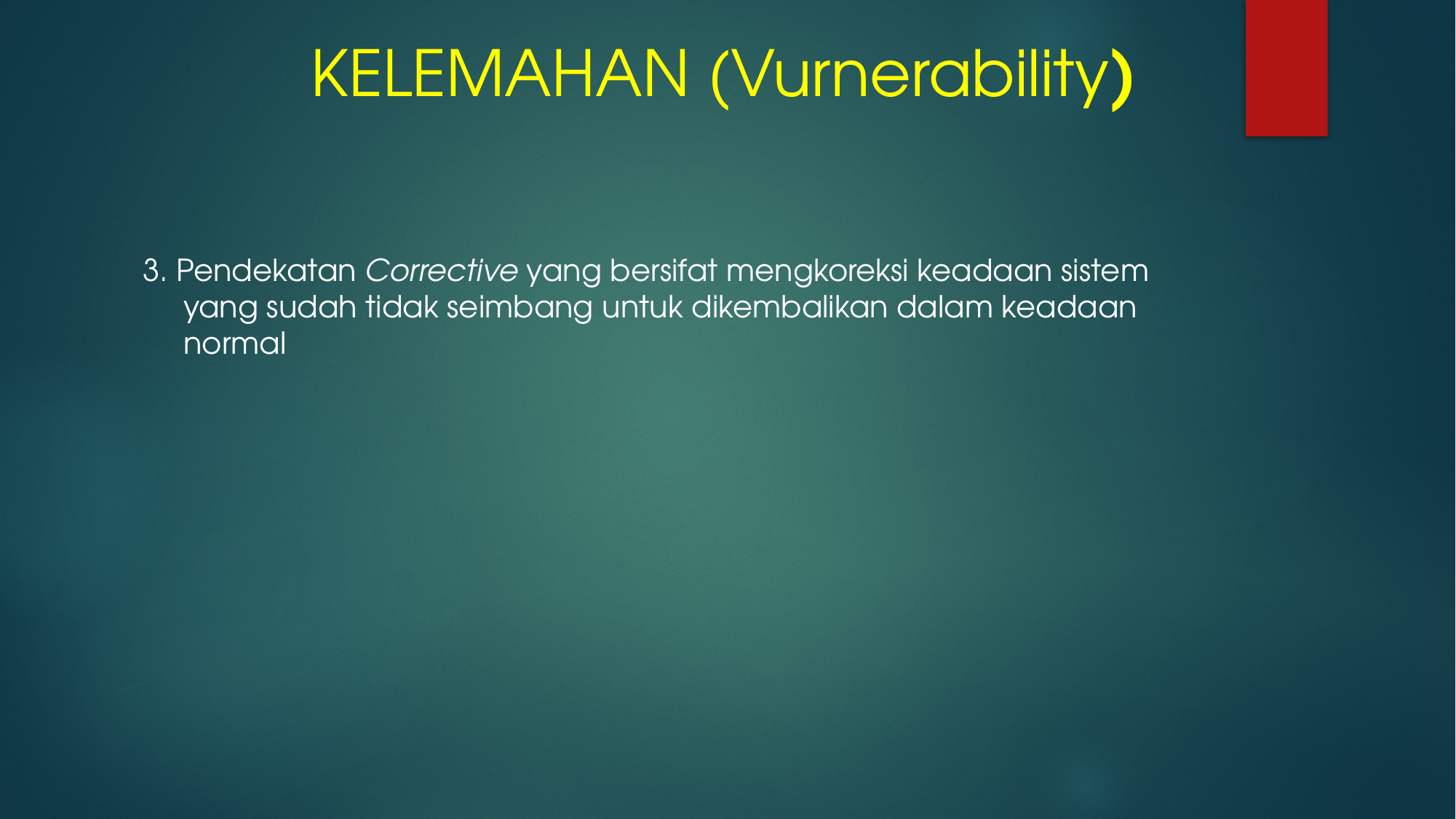

# KELEMAHAN (Vurnerability)
3. Pendekatan Corrective yang bersifat mengkoreksi keadaan sistem yang sudah tidak seimbang untuk dikembalikan dalam keadaan normal